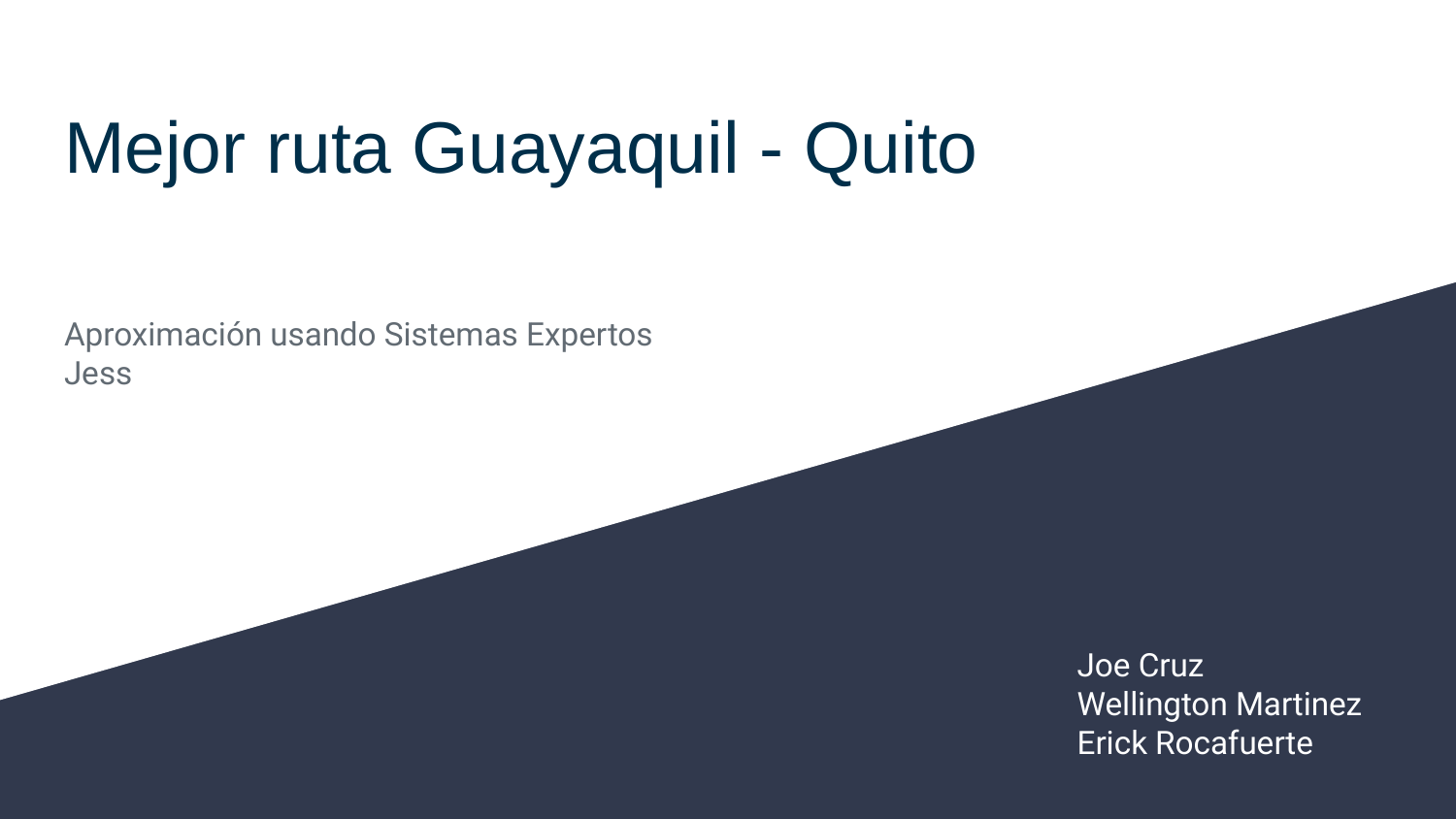

# Mejor ruta Guayaquil - Quito
Aproximación usando Sistemas Expertos
Jess
Joe Cruz
Wellington Martinez
Erick Rocafuerte